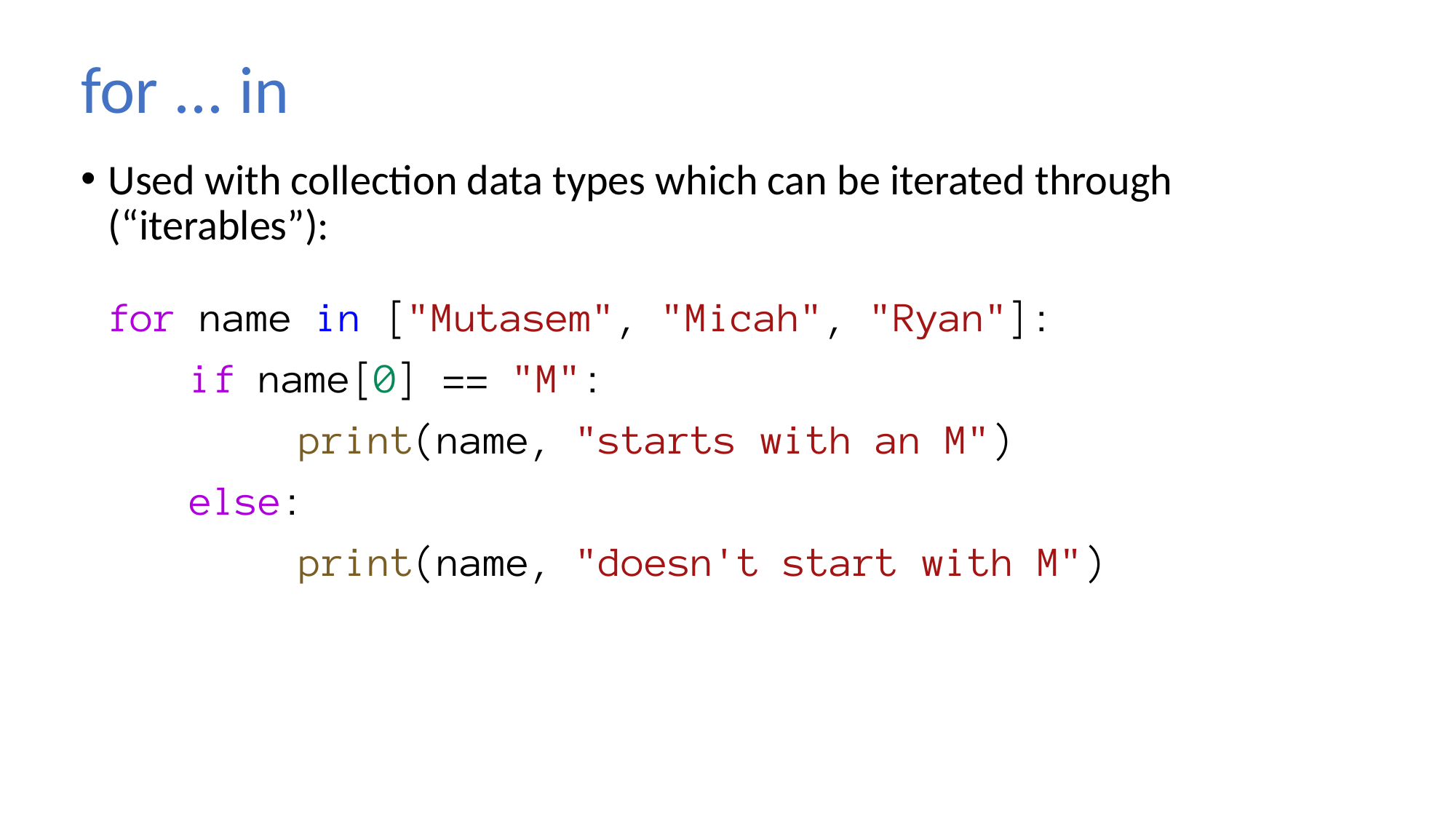

# for ... in
Used with collection data types which can be iterated through (“iterables”):
for name in ["Mutasem", "Micah", "Ryan"]:
	if name[0] == "M":
		print(name, "starts with an M")
	else:
		print(name, "doesn't start with M")